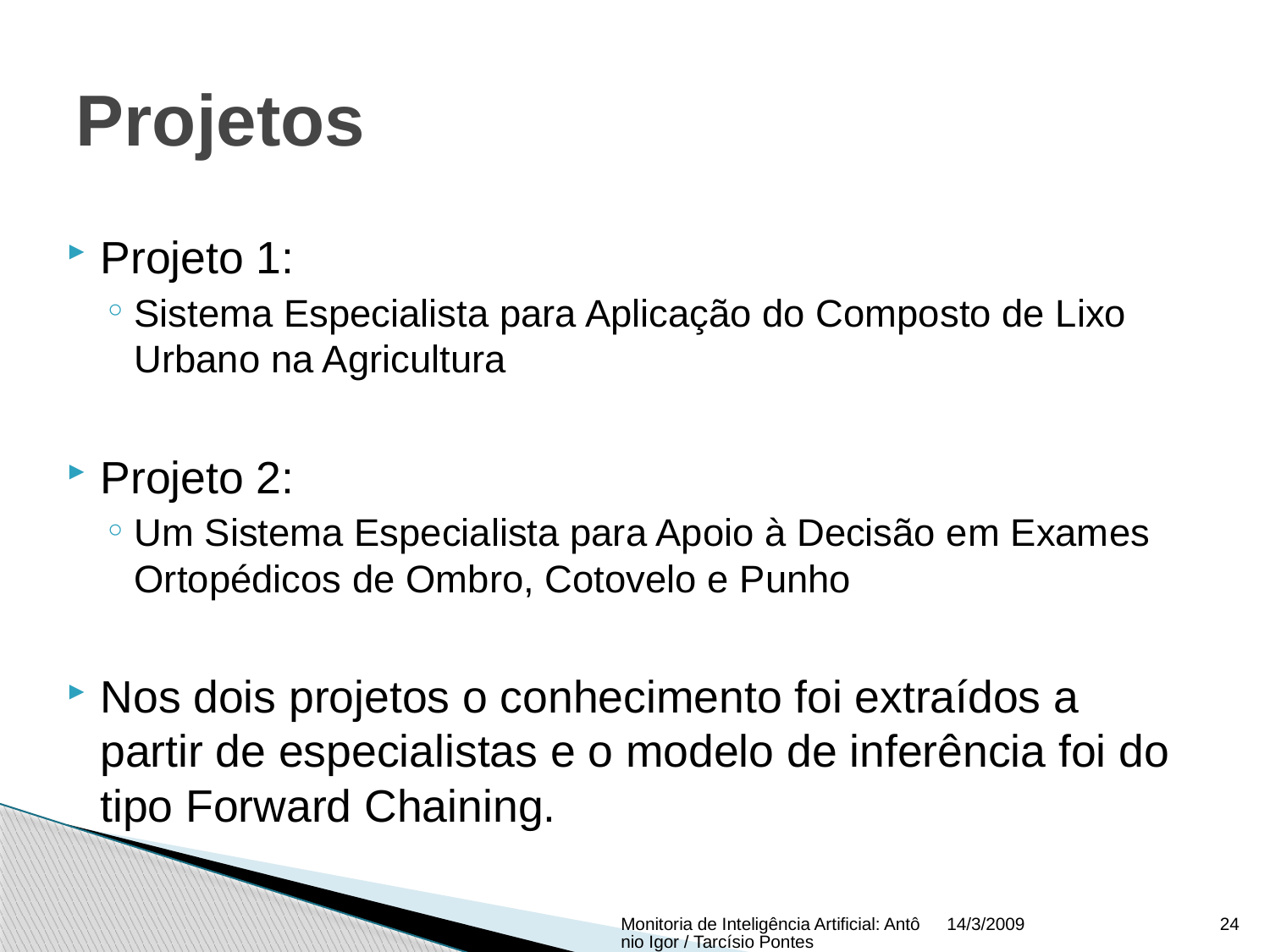

# Projetos
Projeto 1:
Sistema Especialista para Aplicação do Composto de Lixo Urbano na Agricultura

Projeto 2:
Um Sistema Especialista para Apoio à Decisão em Exames Ortopédicos de Ombro, Cotovelo e Punho

Nos dois projetos o conhecimento foi extraídos a partir de especialistas e o modelo de inferência foi do tipo Forward Chaining.
Monitoria de Inteligência Artificial: Antônio Igor / Tarcísio Pontes
14/3/2009
24